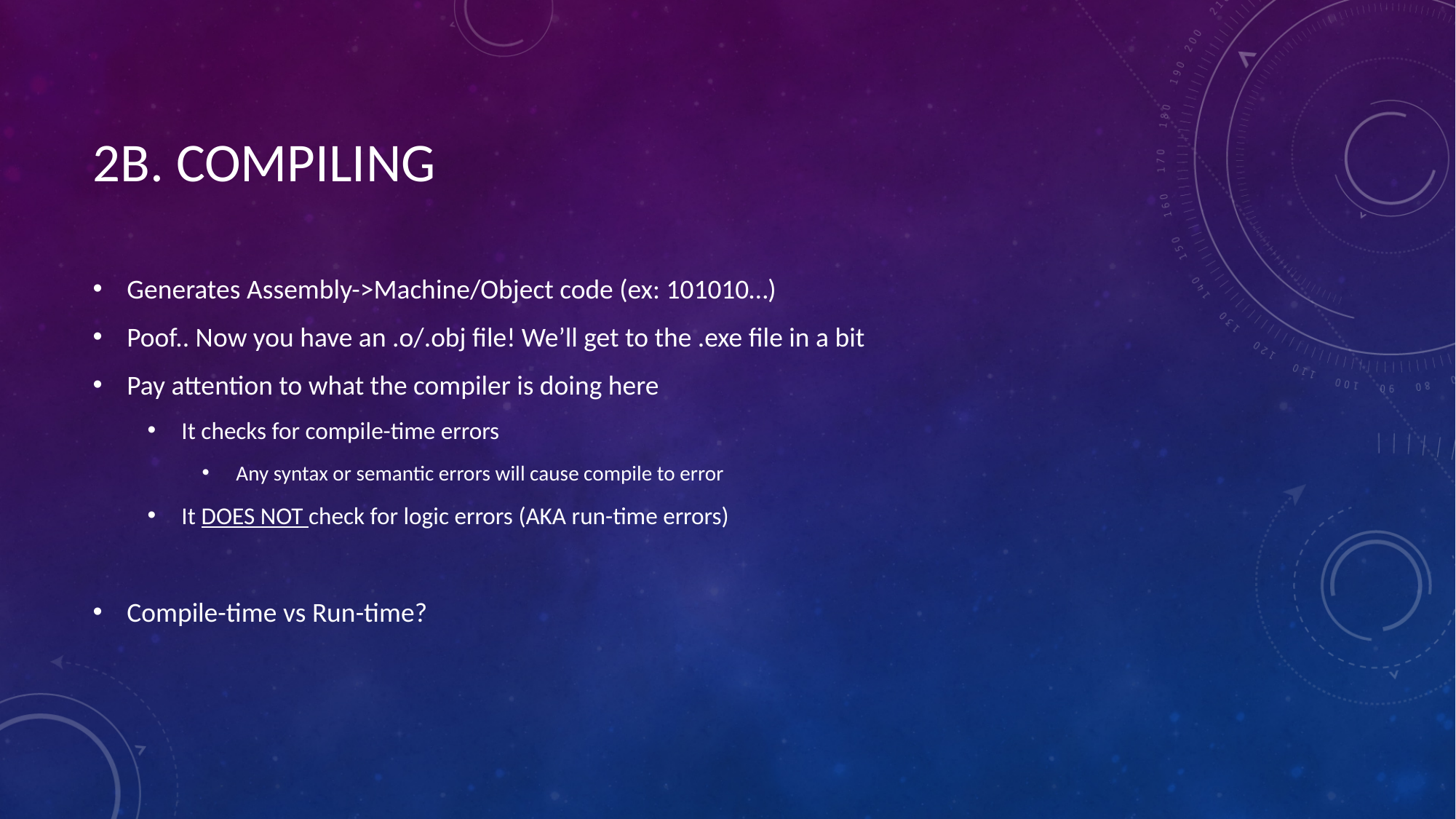

# 2B. Compiling
Generates Assembly->Machine/Object code (ex: 101010…)
Poof.. Now you have an .o/.obj file! We’ll get to the .exe file in a bit
Pay attention to what the compiler is doing here
It checks for compile-time errors
Any syntax or semantic errors will cause compile to error
It DOES NOT check for logic errors (AKA run-time errors)

Compile-time vs Run-time?